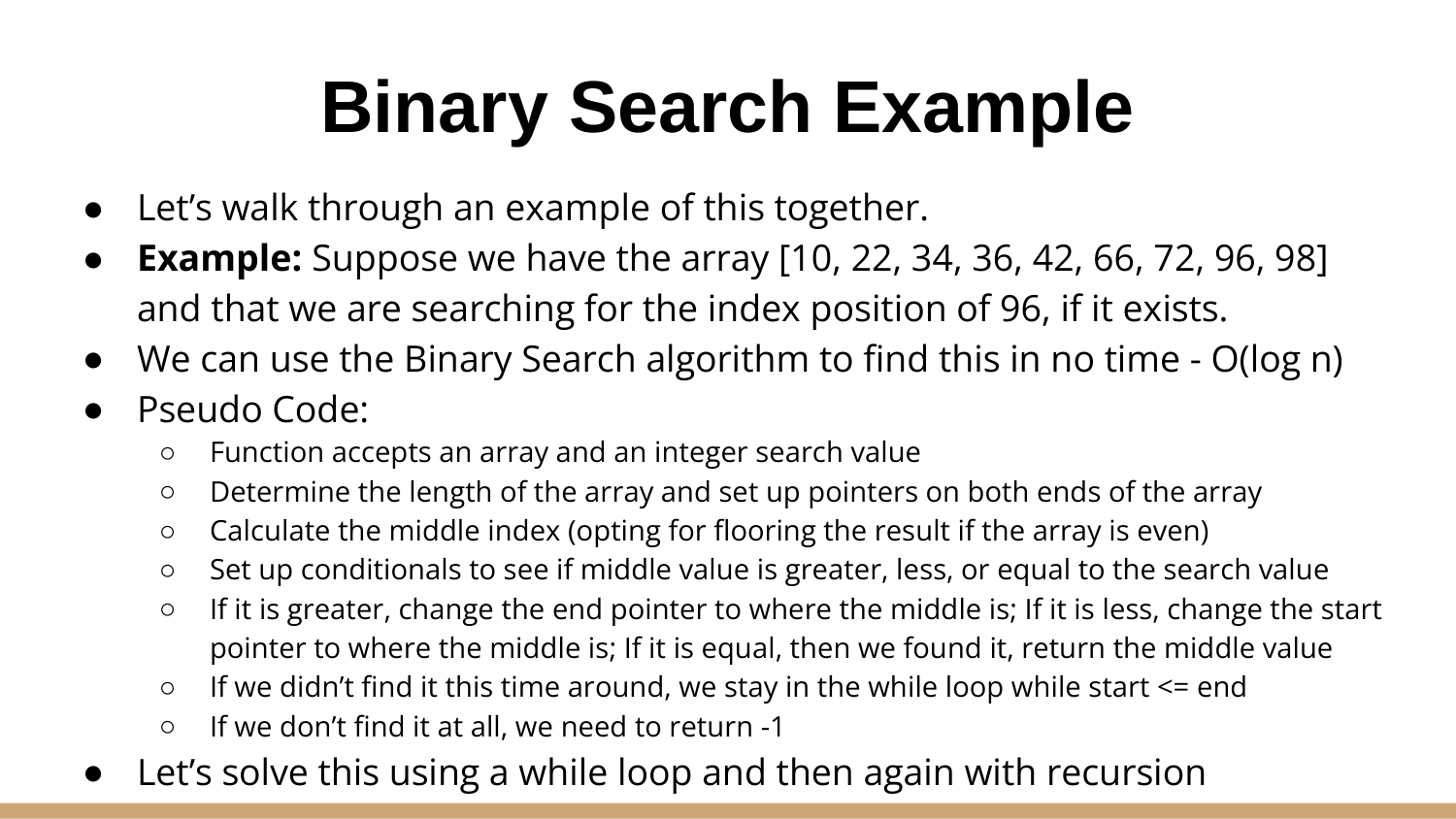

# Binary Search Example
Let’s walk through an example of this together.
Example: Suppose we have the array [10, 22, 34, 36, 42, 66, 72, 96, 98] and that we are searching for the index position of 96, if it exists.
We can use the Binary Search algorithm to find this in no time - O(log n)
Pseudo Code:
Function accepts an array and an integer search value
Determine the length of the array and set up pointers on both ends of the array
Calculate the middle index (opting for flooring the result if the array is even)
Set up conditionals to see if middle value is greater, less, or equal to the search value
If it is greater, change the end pointer to where the middle is; If it is less, change the start pointer to where the middle is; If it is equal, then we found it, return the middle value
If we didn’t find it this time around, we stay in the while loop while start <= end
If we don’t find it at all, we need to return -1
Let’s solve this using a while loop and then again with recursion